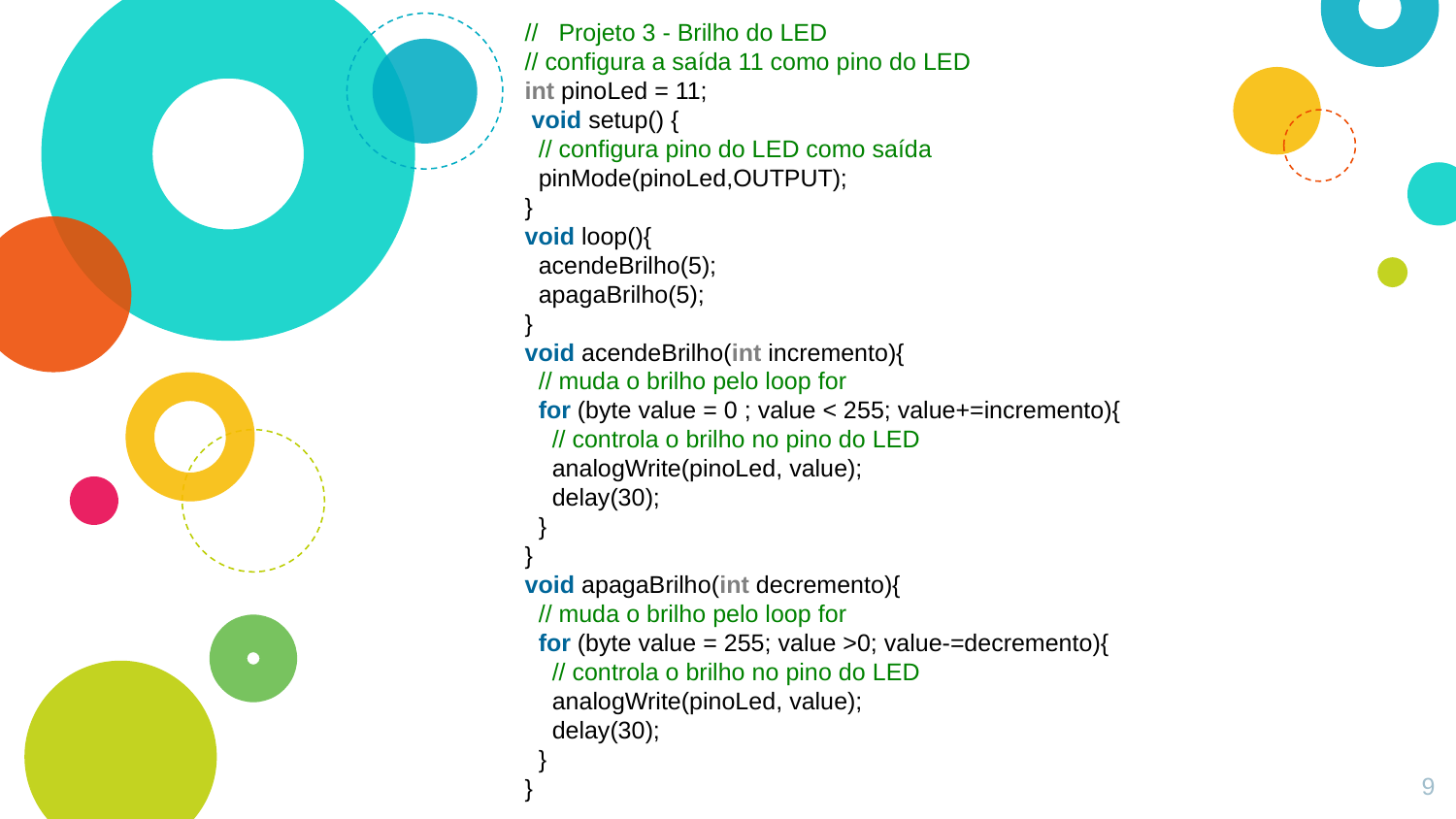

//   Projeto 3 - Brilho do LED
// configura a saída 11 como pino do LED
int pinoLed = 11;
 void setup() {
  // configura pino do LED como saída
  pinMode(pinoLed,OUTPUT);
}
void loop(){
  acendeBrilho(5);
  apagaBrilho(5);
}
void acendeBrilho(int incremento){
  // muda o brilho pelo loop for
  for (byte value = 0 ; value < 255; value+=incremento){
    // controla o brilho no pino do LED
    analogWrite(pinoLed, value);
    delay(30);
  }
}
void apagaBrilho(int decremento){
  // muda o brilho pelo loop for
  for (byte value = 255; value >0; value-=decremento){
    // controla o brilho no pino do LED
    analogWrite(pinoLed, value);
    delay(30);
  }
}
#
9